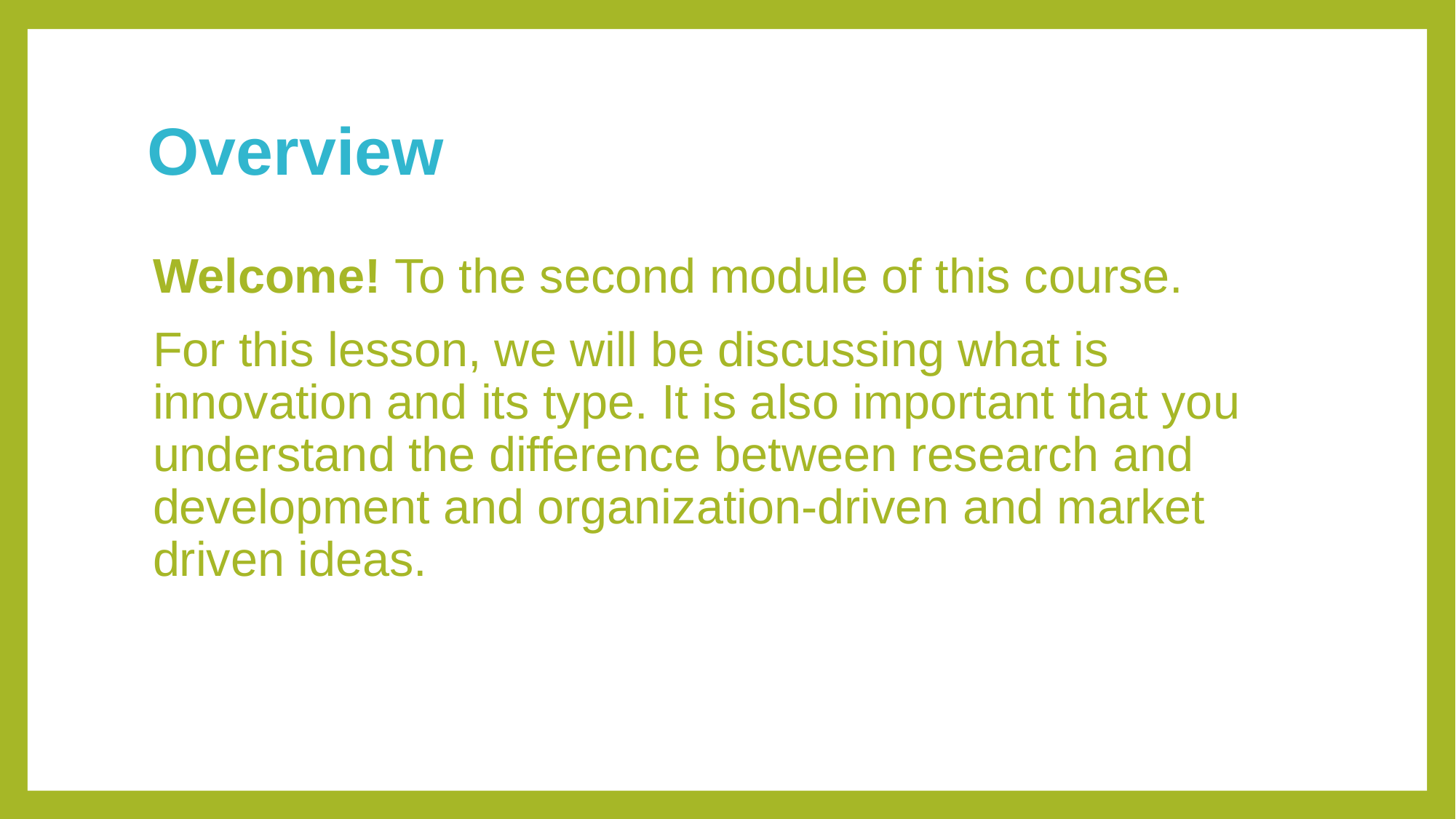

# Overview
Welcome! To the second module of this course.
For this lesson, we will be discussing what is innovation and its type. It is also important that you understand the difference between research and development and organization-driven and market driven ideas.